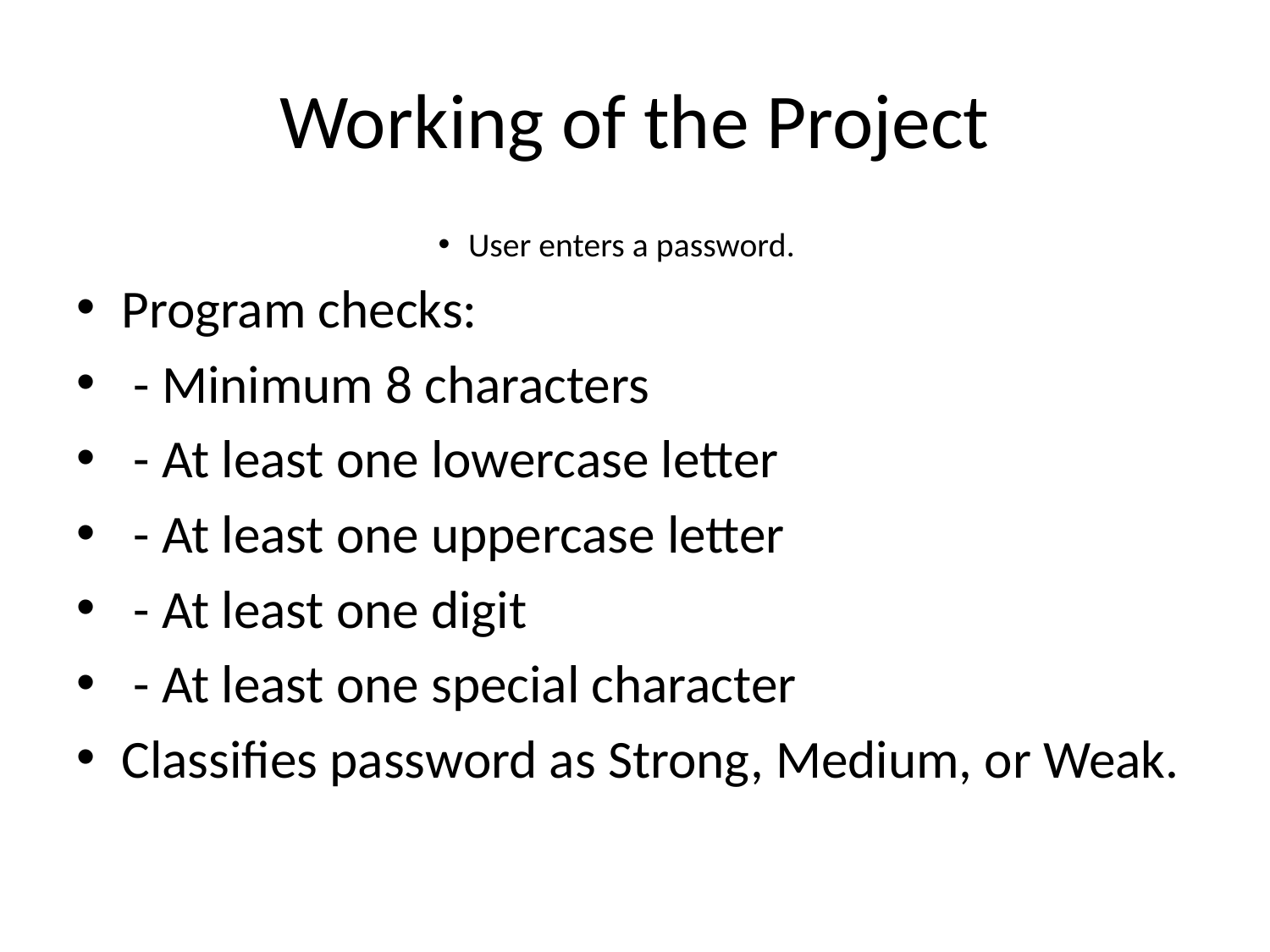

# Working of the Project

User enters a password.
Program checks:
 - Minimum 8 characters
 - At least one lowercase letter
 - At least one uppercase letter
 - At least one digit
 - At least one special character
Classifies password as Strong, Medium, or Weak.